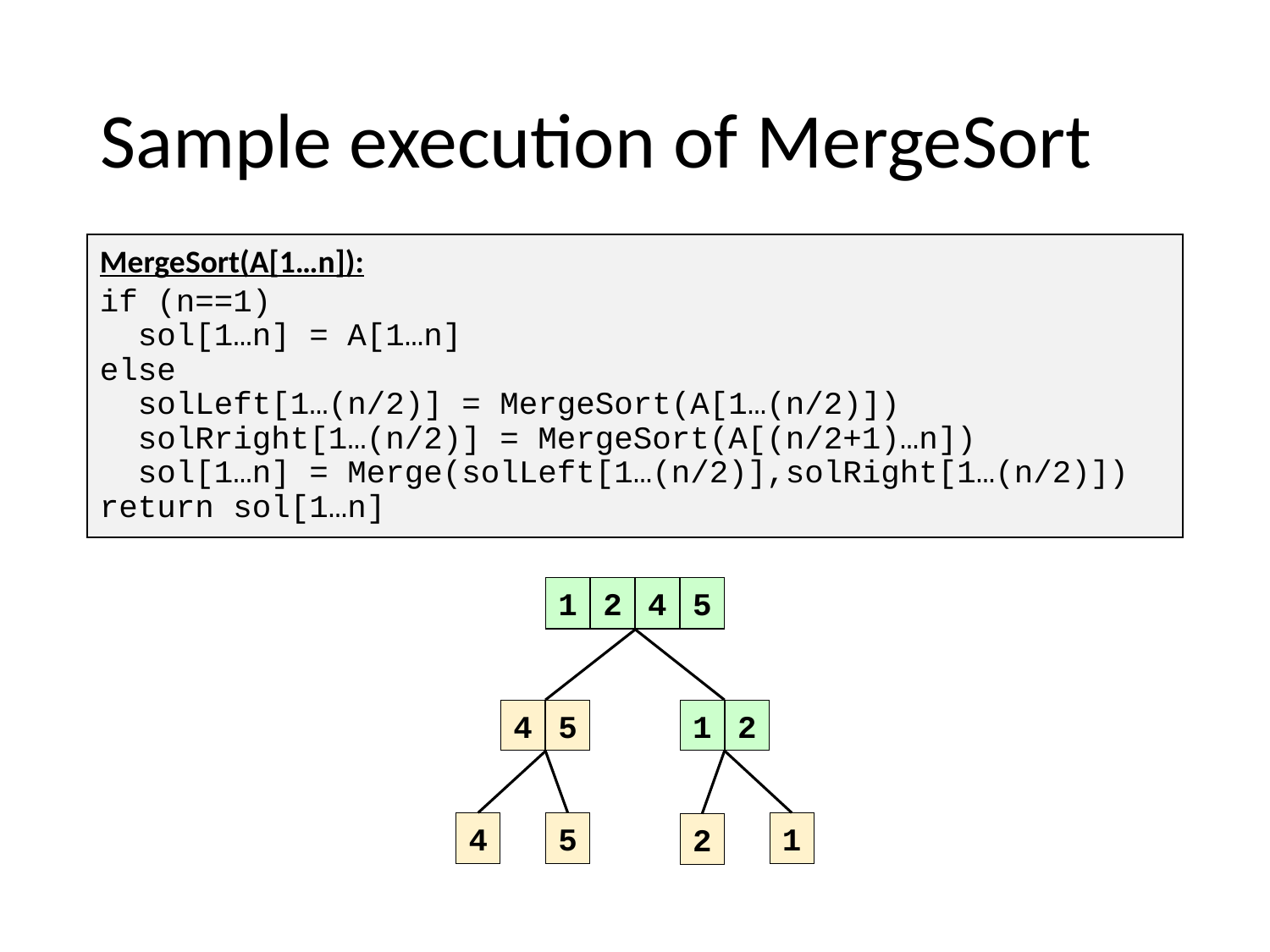

# Sample execution of MergeSort
MergeSort(A[1…n]):
if (n==1)
  sol[1…n] = A[1…n]
else
  solLeft[1…(n/2)] = MergeSort(A[1…(n/2)])
  solRright[1…(n/2)] = MergeSort(A[(n/2+1)…n])
  sol[1…n] = Merge(solLeft[1…(n/2)],solRight[1…(n/2)])
return sol[1…n]
1
2
4
5
4
5
2
1
4
5
2
1
1
2
4
5
1
2